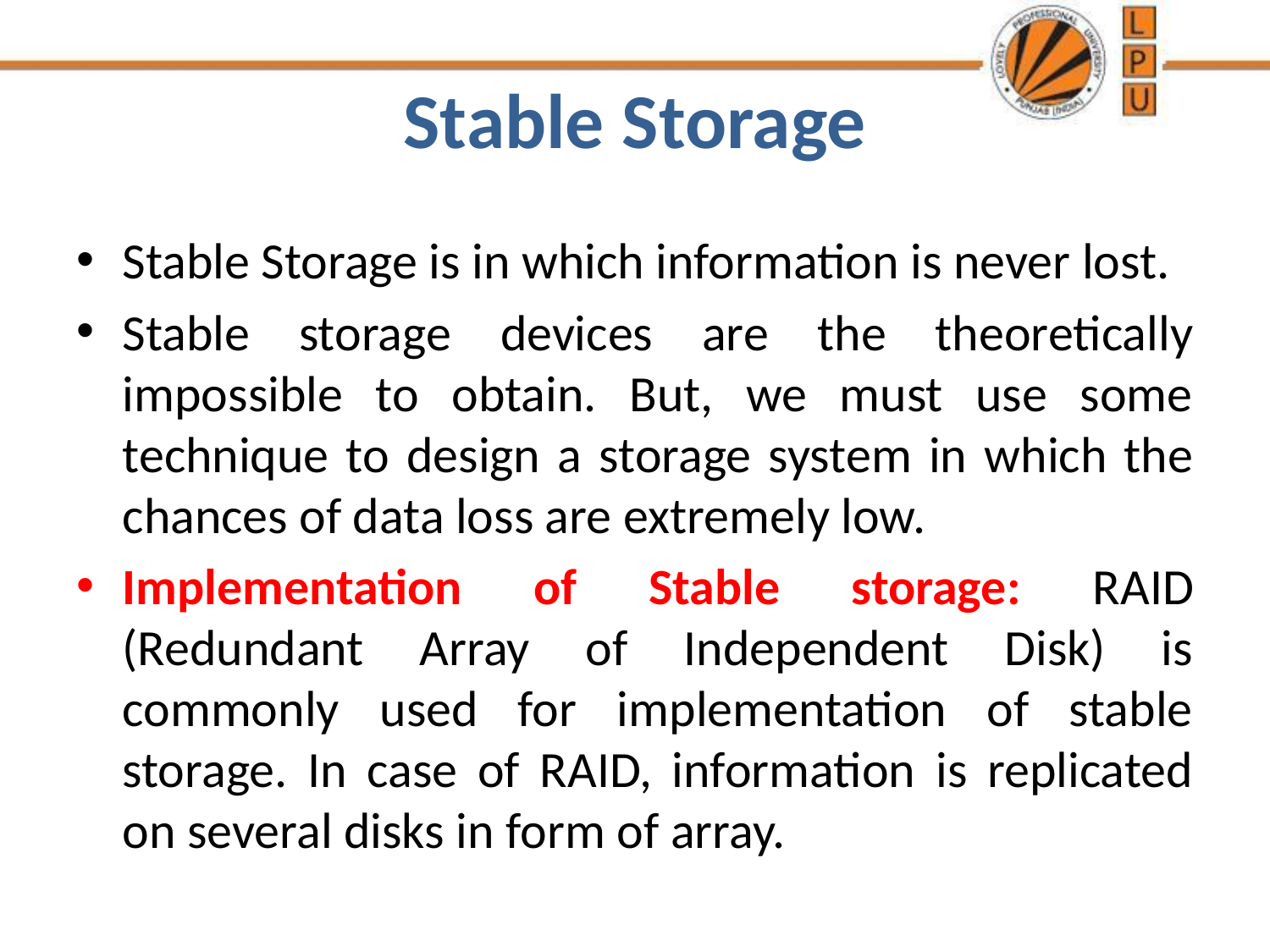

# Stable Storage
Stable Storage is in which information is never lost.
Stable storage devices are the theoretically impossible to obtain. But, we must use some technique to design a storage system in which the chances of data loss are extremely low.
Implementation of Stable storage: RAID (Redundant Array of Independent Disk) is commonly used for implementation of stable storage. In case of RAID, information is replicated on several disks in form of array.